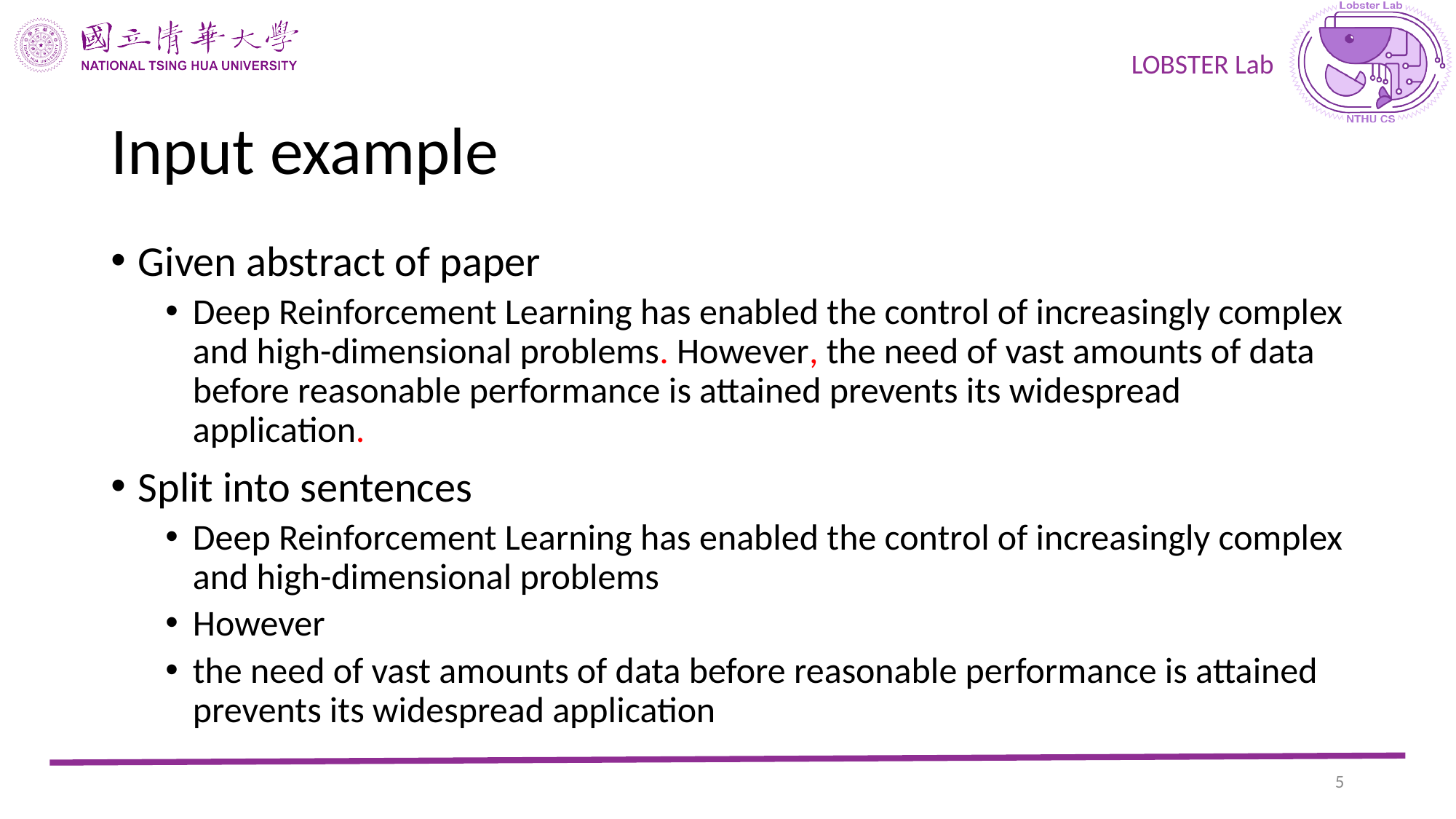

# Input example
Given abstract of paper
Deep Reinforcement Learning has enabled the control of increasingly complex and high-dimensional problems. However, the need of vast amounts of data before reasonable performance is attained prevents its widespread application.
Split into sentences
Deep Reinforcement Learning has enabled the control of increasingly complex and high-dimensional problems
However
the need of vast amounts of data before reasonable performance is attained prevents its widespread application
5